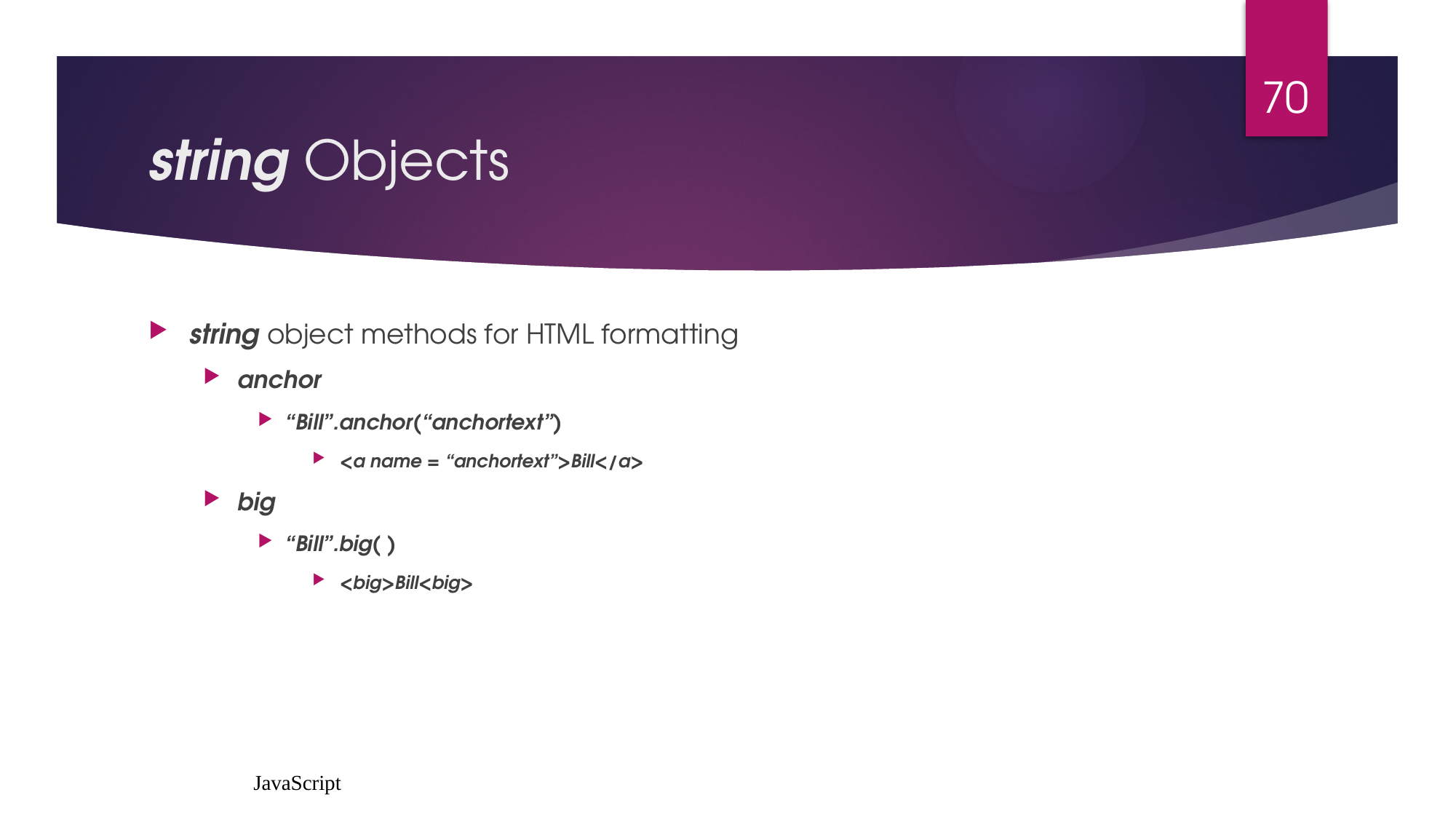

70
# string Objects
string object methods for HTML formatting
anchor
“Bill”.anchor(“anchortext”)
<a name = “anchortext”>Bill</a>
big
“Bill”.big( )
<big>Bill<big>
JavaScript